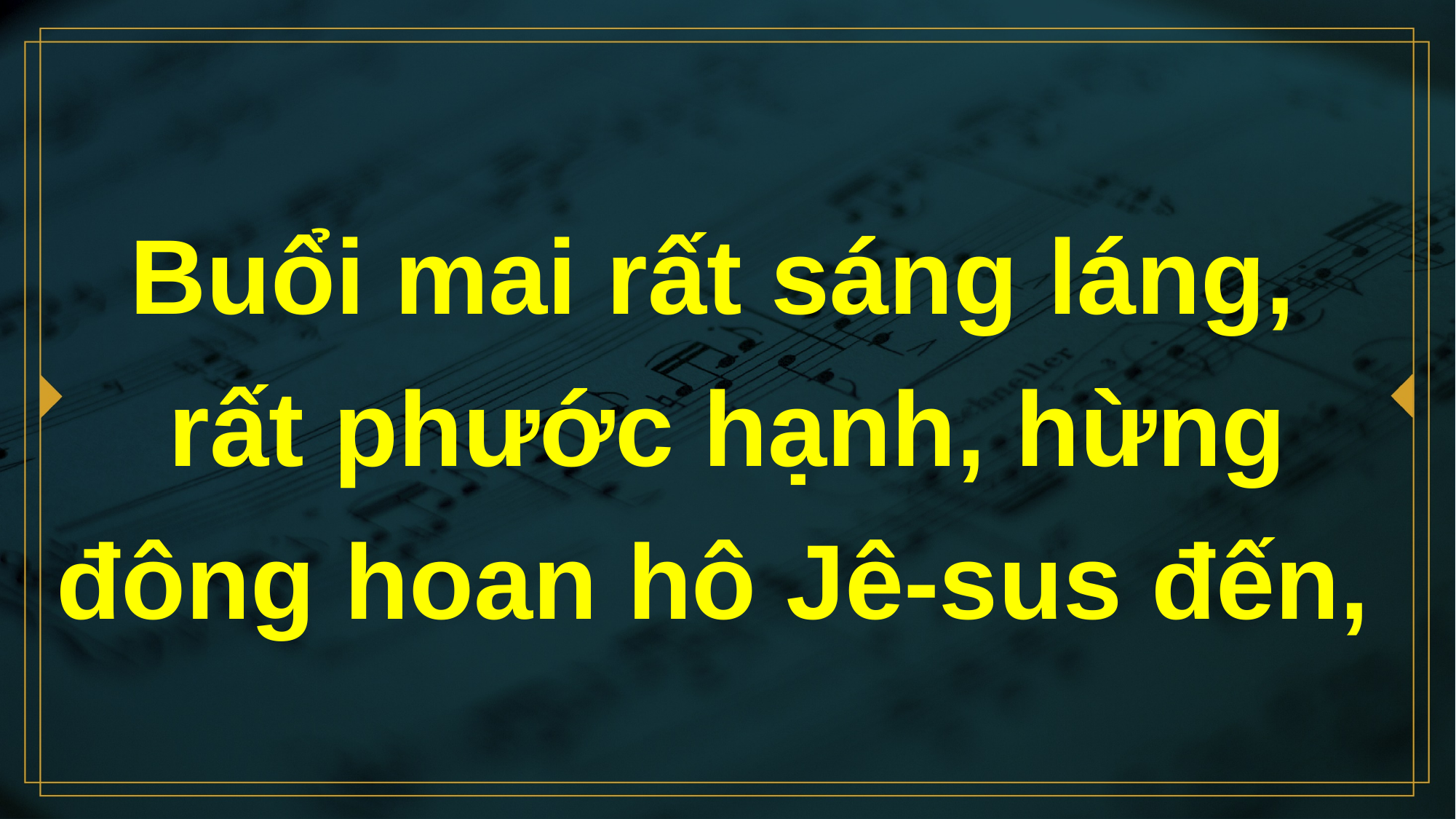

# Buổi mai rất sáng láng, rất phước hạnh, hừng đông hoan hô Jê-sus đến,